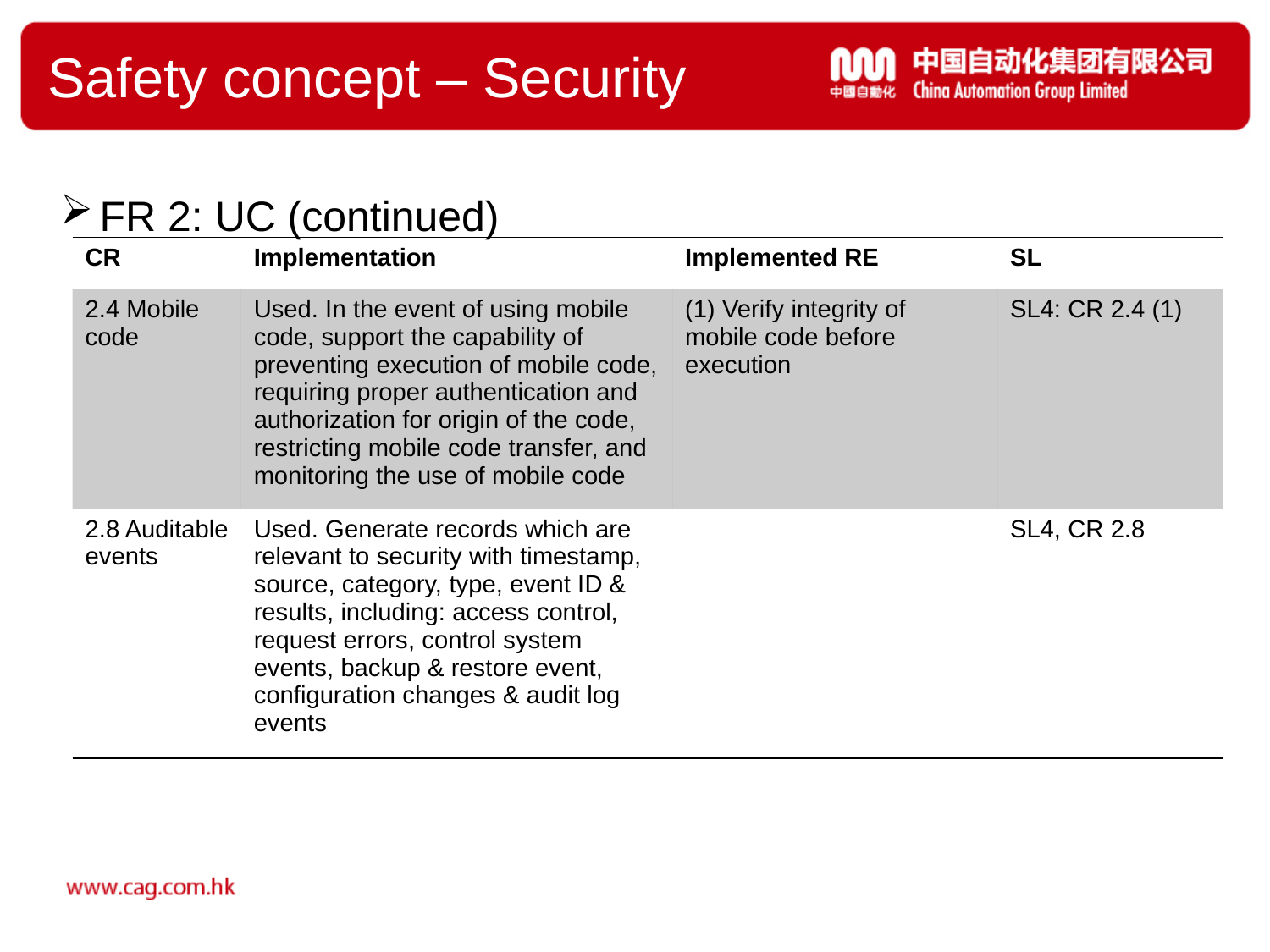

# Safety concept – Security

FR 2: UC (continued)
| CR | Implementation | Implemented RE | SL |
| --- | --- | --- | --- |
| 2.4 Mobile code | Used. In the event of using mobile code, support the capability of preventing execution of mobile code, requiring proper authentication and authorization for origin of the code, restricting mobile code transfer, and monitoring the use of mobile code | (1) Verify integrity of mobile code before execution | SL4: CR 2.4 (1) |
| 2.8 Auditable events | Used. Generate records which are relevant to security with timestamp, source, category, type, event ID & results, including: access control, request errors, control system events, backup & restore event, configuration changes & audit log events |  | SL4, CR 2.8 |